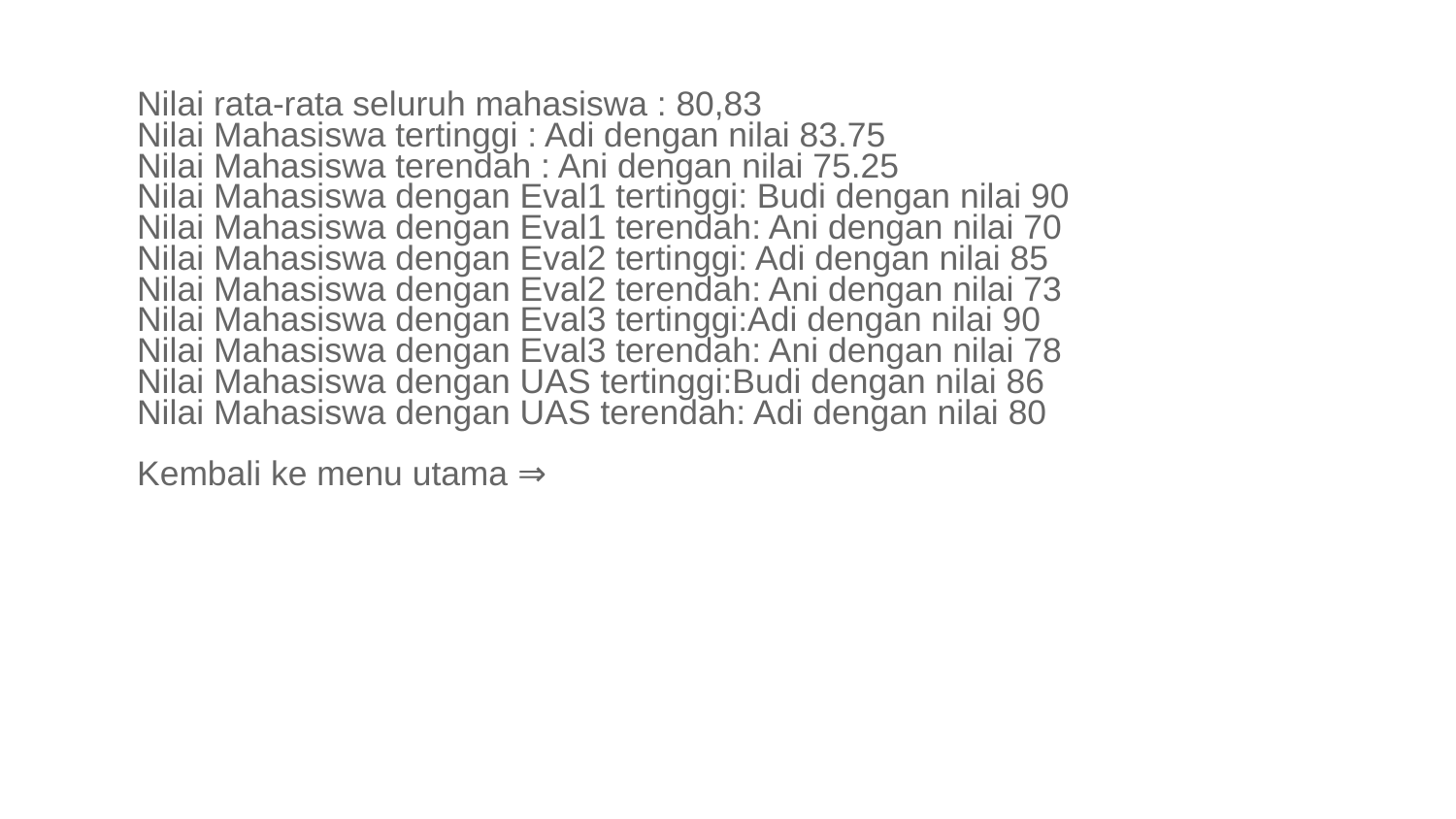

Nilai rata-rata seluruh mahasiswa : 80,83
Nilai Mahasiswa tertinggi : Adi dengan nilai 83.75
Nilai Mahasiswa terendah : Ani dengan nilai 75.25
Nilai Mahasiswa dengan Eval1 tertinggi: Budi dengan nilai 90
Nilai Mahasiswa dengan Eval1 terendah: Ani dengan nilai 70
Nilai Mahasiswa dengan Eval2 tertinggi: Adi dengan nilai 85
Nilai Mahasiswa dengan Eval2 terendah: Ani dengan nilai 73
Nilai Mahasiswa dengan Eval3 tertinggi:Adi dengan nilai 90
Nilai Mahasiswa dengan Eval3 terendah: Ani dengan nilai 78
Nilai Mahasiswa dengan UAS tertinggi:Budi dengan nilai 86
Nilai Mahasiswa dengan UAS terendah: Adi dengan nilai 80

Kembali ke menu utama ⇒